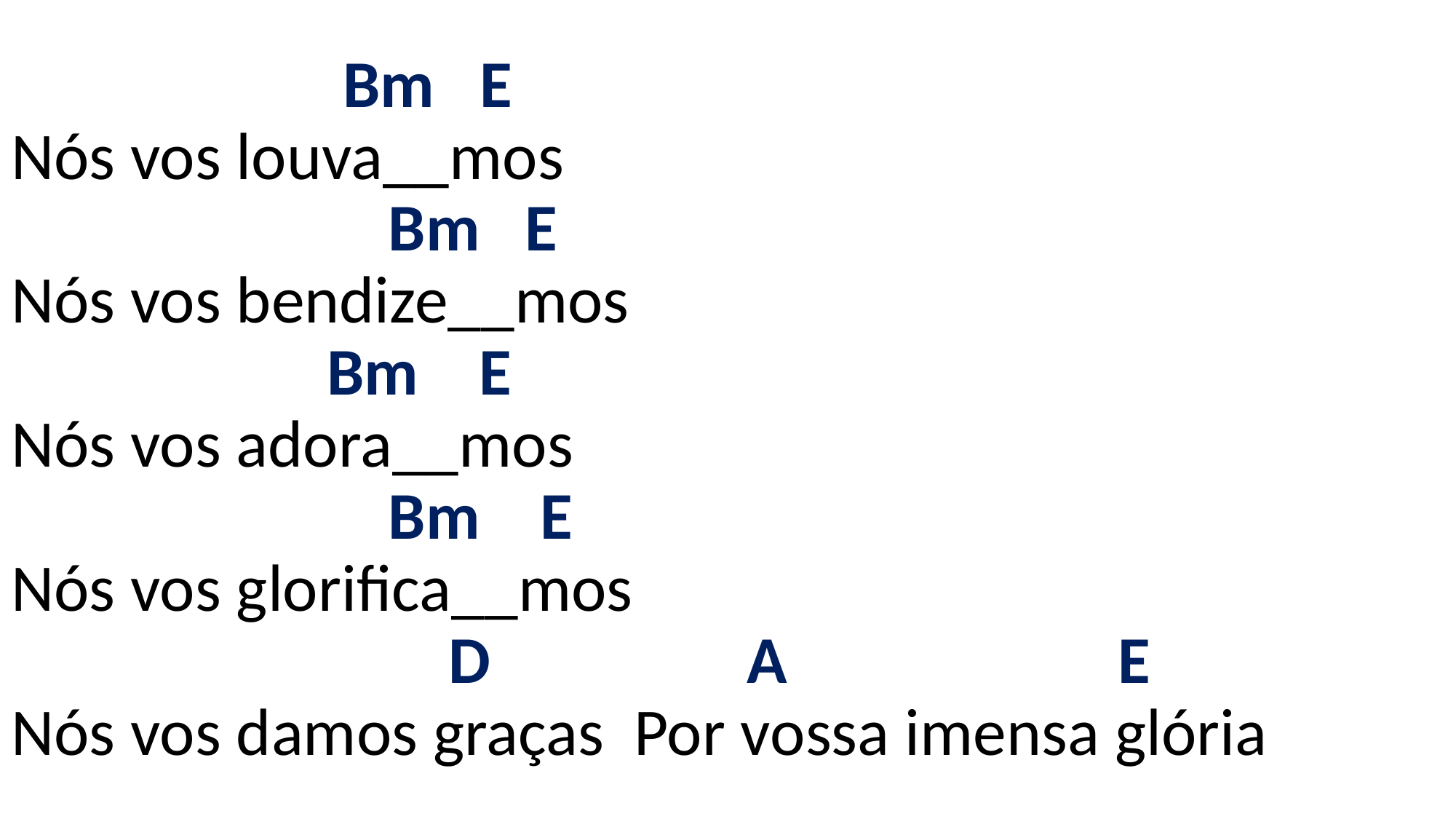

# Bm   E Nós vos louva__mos Bm   E Nós vos bendize__mos Bm    E Nós vos adora__mos Bm    E Nós vos glorifica__mos D                 A                      E Nós vos damos graças  Por vossa imensa glória